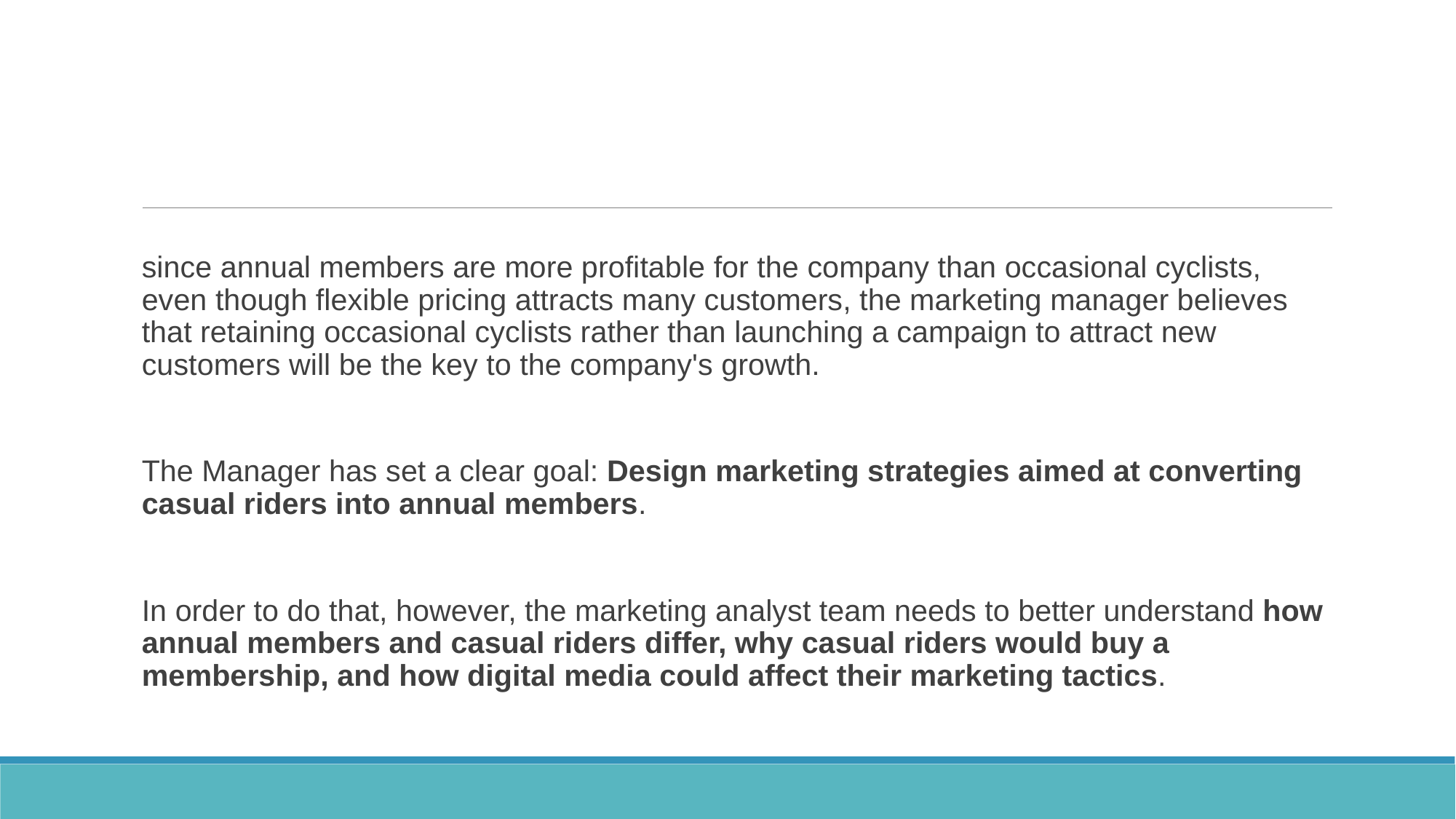

since annual members are more profitable for the company than occasional cyclists, even though flexible pricing attracts many customers, the marketing manager believes that retaining occasional cyclists rather than launching a campaign to attract new customers will be the key to the company's growth.

The Manager has set a clear goal: Design marketing strategies aimed at converting casual riders into annual members.

In order to do that, however, the marketing analyst team needs to better understand how annual members and casual riders differ, why casual riders would buy a membership, and how digital media could affect their marketing tactics.